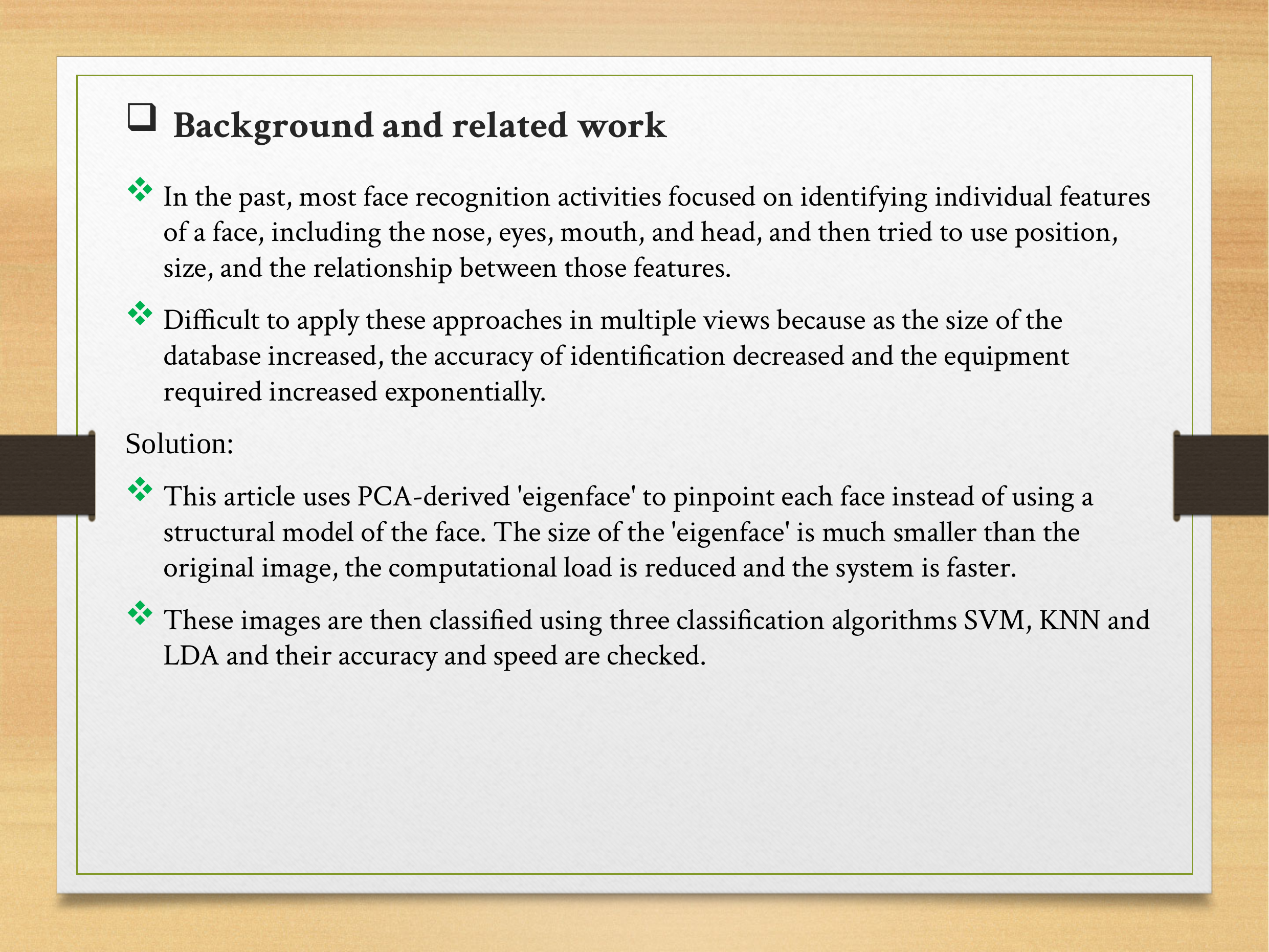

# Background and related work
In the past, most face recognition activities focused on identifying individual features of a face, including the nose, eyes, mouth, and head, and then tried to use position, size, and the relationship between those features.
Difficult to apply these approaches in multiple views because as the size of the database increased, the accuracy of identification decreased and the equipment required increased exponentially.
Solution:
This article uses PCA-derived 'eigenface' to pinpoint each face instead of using a structural model of the face. The size of the 'eigenface' is much smaller than the original image, the computational load is reduced and the system is faster.
These images are then classified using three classification algorithms SVM, KNN and LDA and their accuracy and speed are checked.